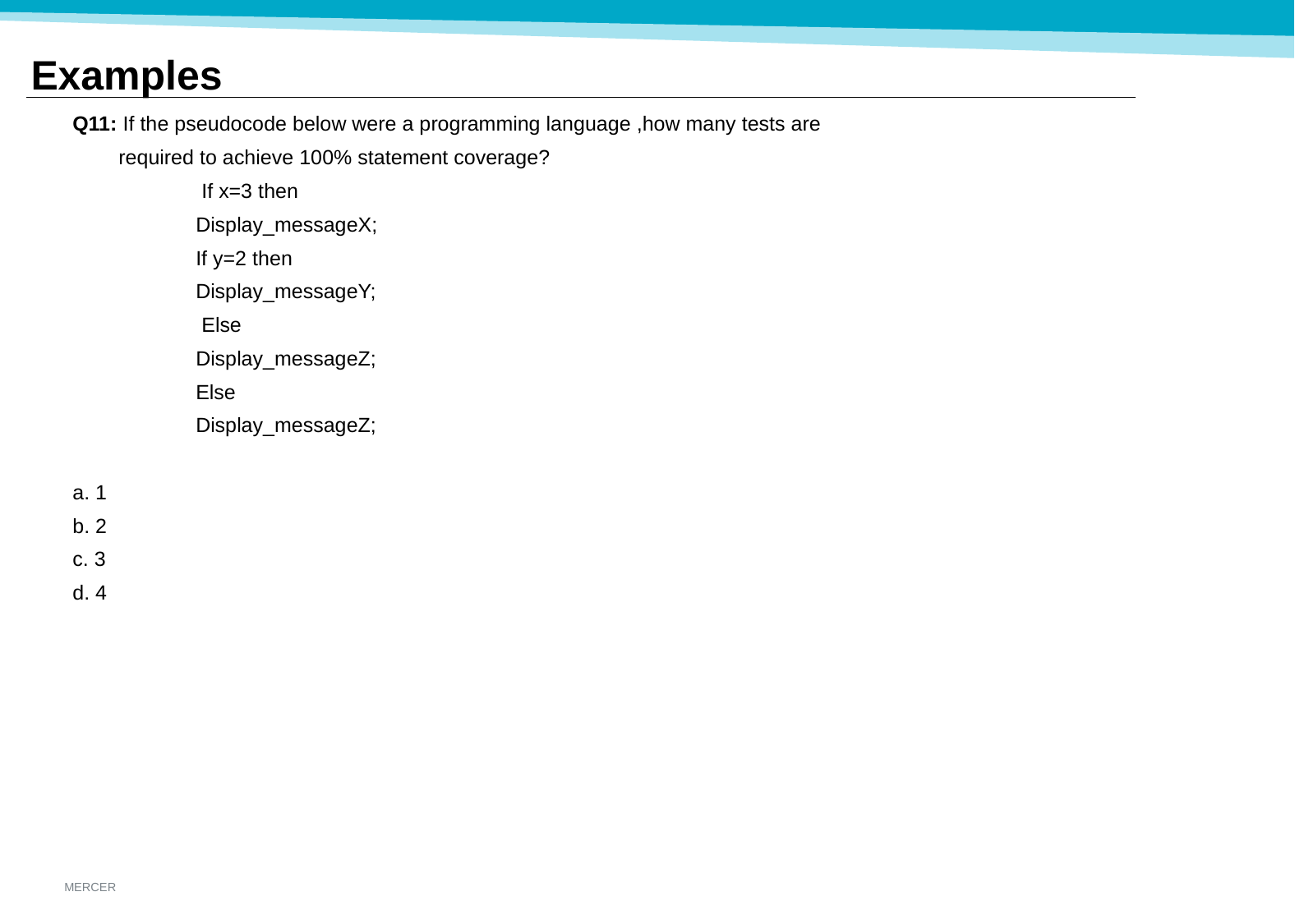

# Examples
Q11: If the pseudocode below were a programming language ,how many tests are
        required to achieve 100% statement coverage?
	 If x=3 then
	Display_messageX;
	If y=2 then
	Display_messageY;
	 Else
	Display_messageZ;
	Else
	Display_messageZ;

a. 1
b. 2
c. 3
d. 4